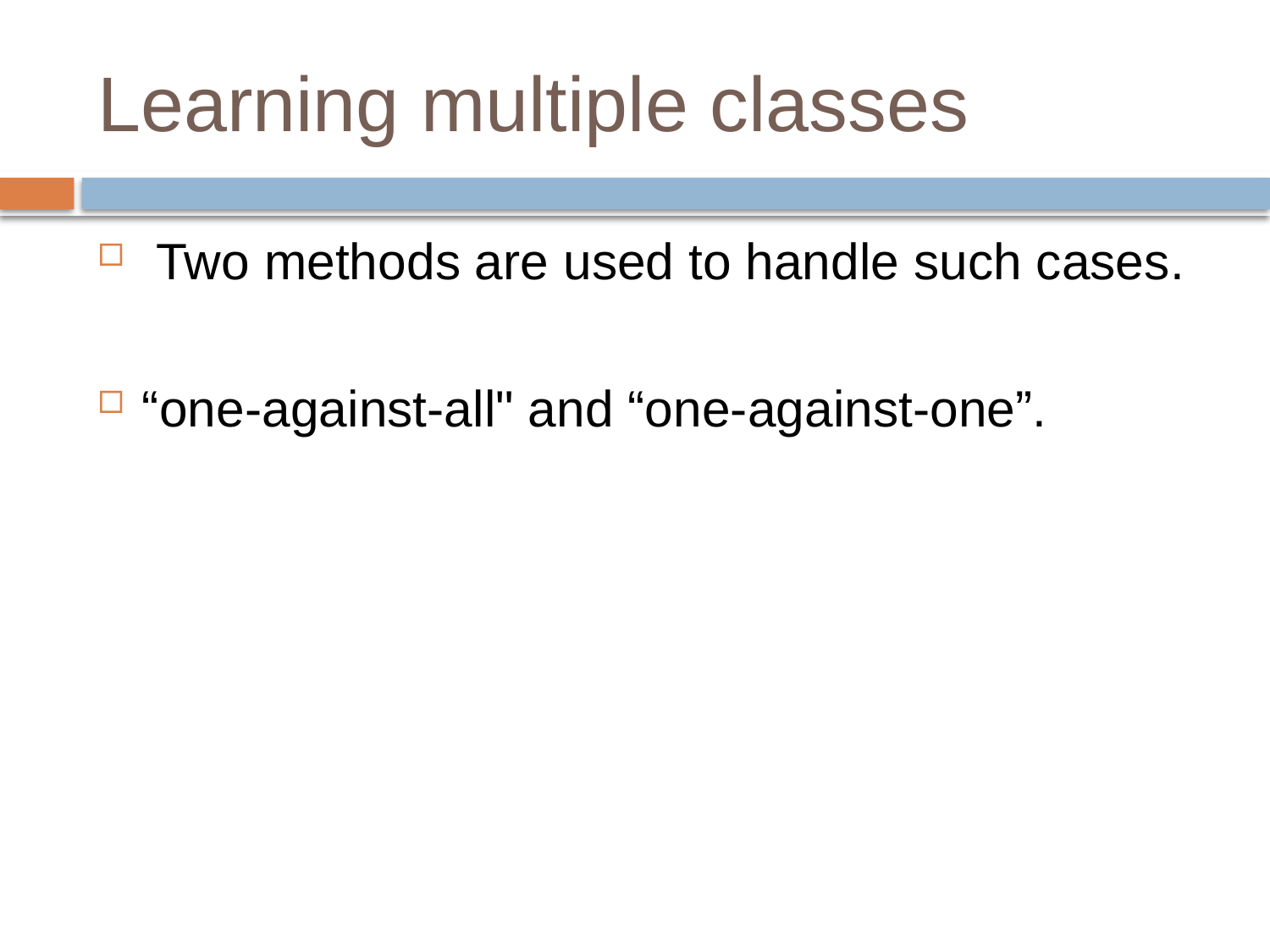

# Learning multiple classes
 Two methods are used to handle such cases.

“one-against-all" and “one-against-one”.